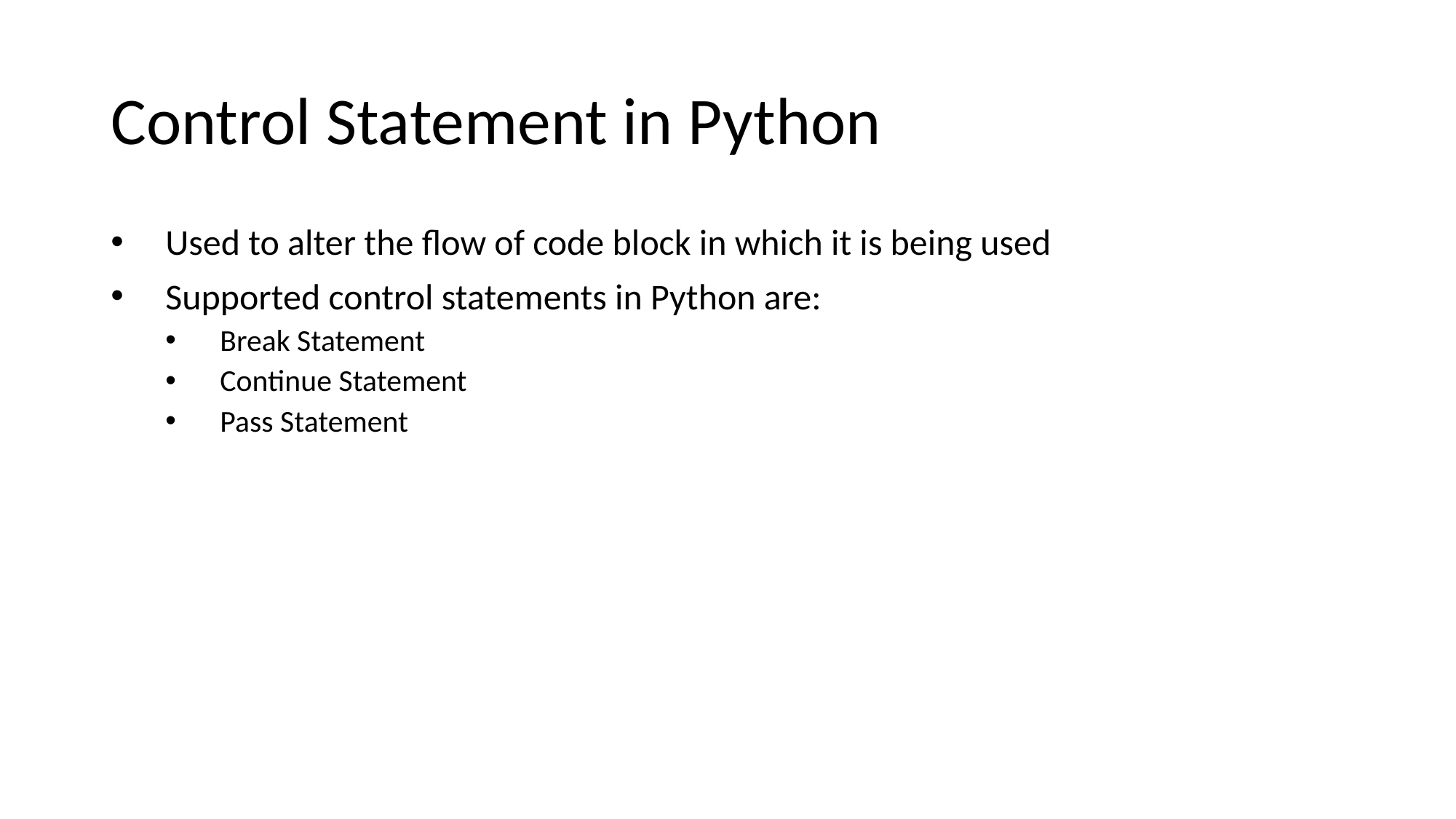

# Control Statement in Python
Used to alter the flow of code block in which it is being used
Supported control statements in Python are:
Break Statement
Continue Statement
Pass Statement